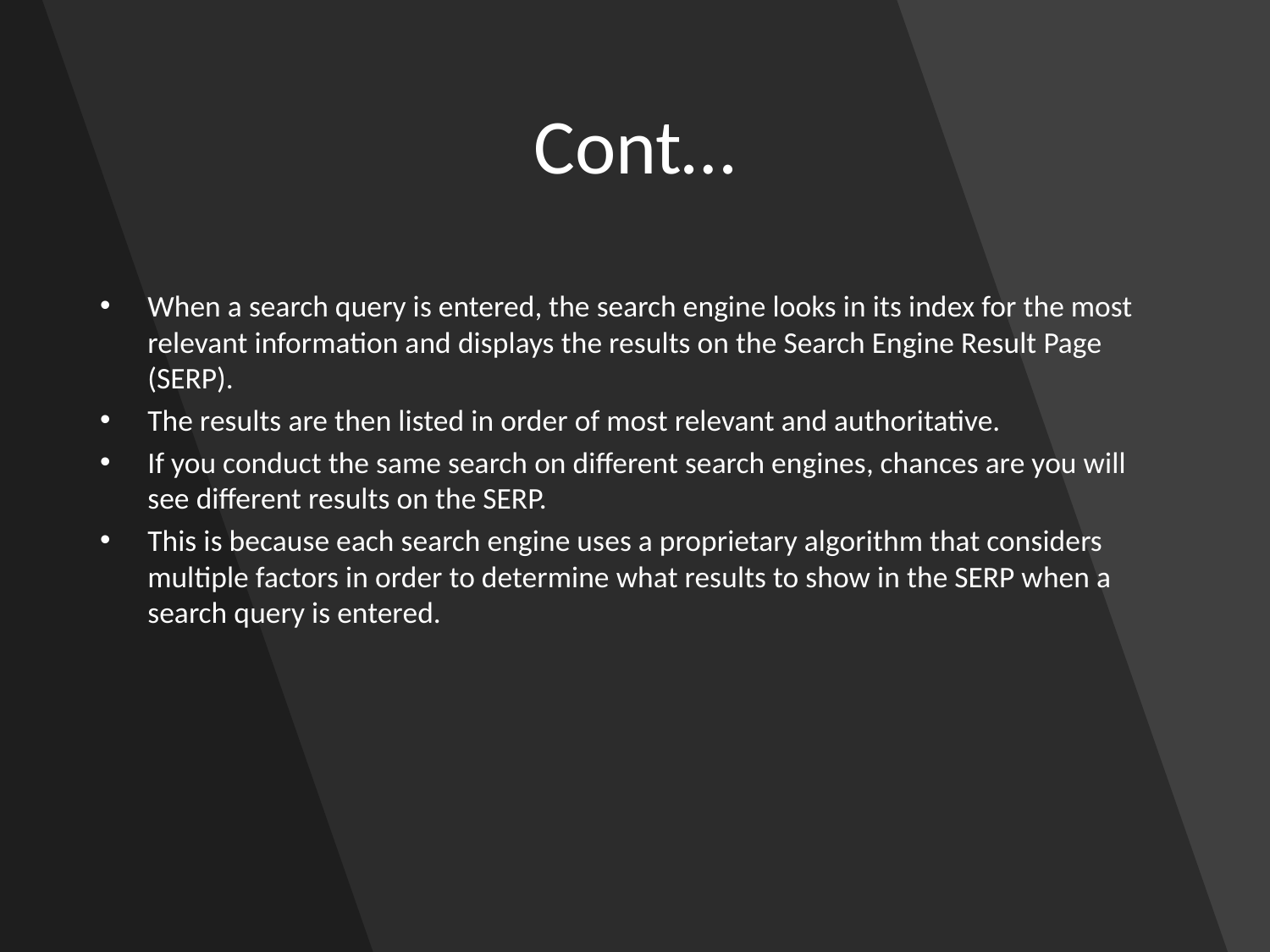

# Cont…
When a search query is entered, the search engine looks in its index for the most relevant information and displays the results on the Search Engine Result Page (SERP).
The results are then listed in order of most relevant and authoritative.
If you conduct the same search on different search engines, chances are you will see different results on the SERP.
This is because each search engine uses a proprietary algorithm that considers multiple factors in order to determine what results to show in the SERP when a search query is entered.